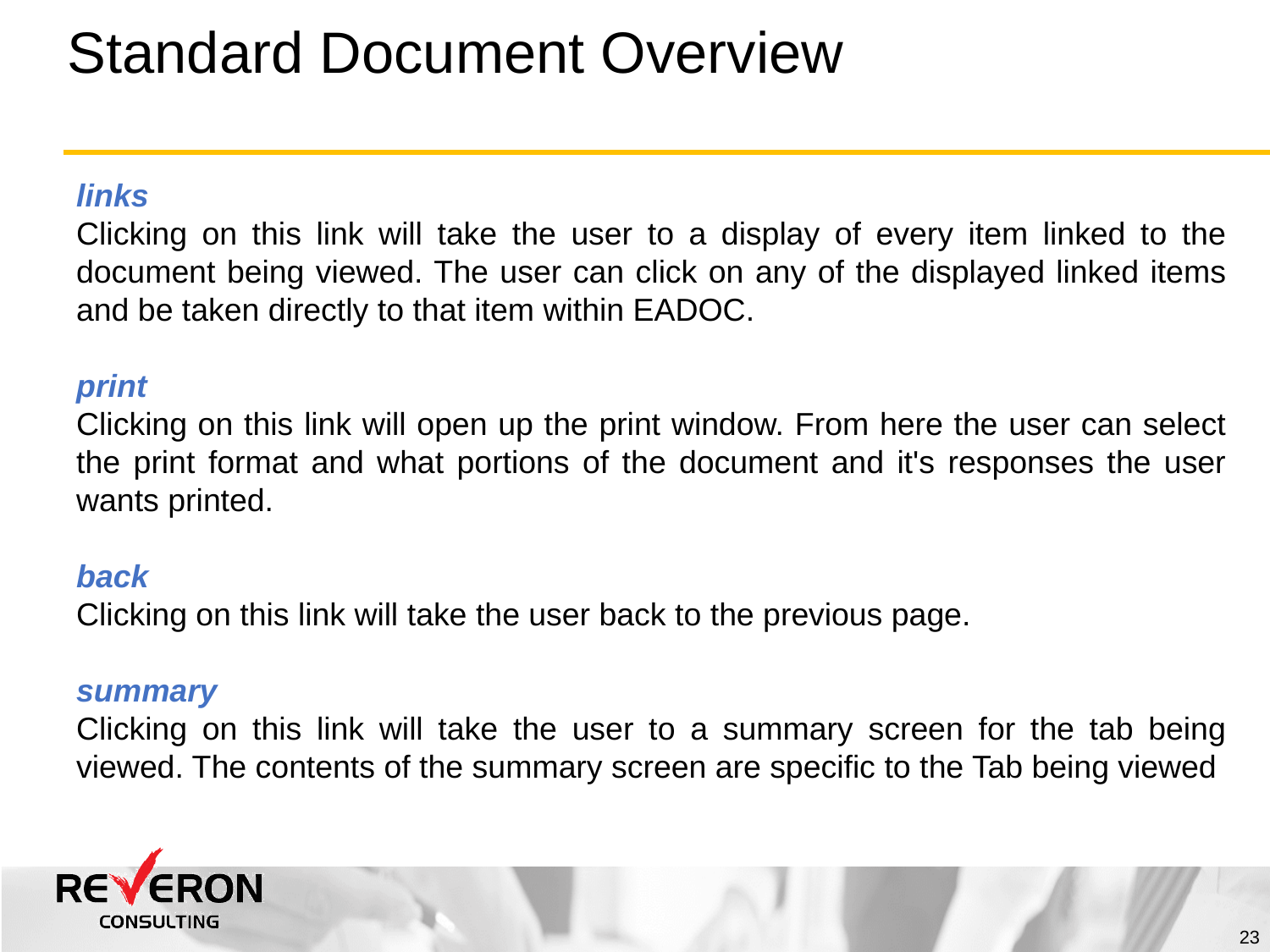

Standard Document Overview

links
Clicking on this link will take the user to a display of every item linked to the document being viewed. The user can click on any of the displayed linked items and be taken directly to that item within EADOC.

print
Clicking on this link will open up the print window. From here the user can select the print format and what portions of the document and it's responses the user wants printed.

back
Clicking on this link will take the user back to the previous page.

summary
Clicking on this link will take the user to a summary screen for the tab being viewed. The contents of the summary screen are specific to the Tab being viewed
23